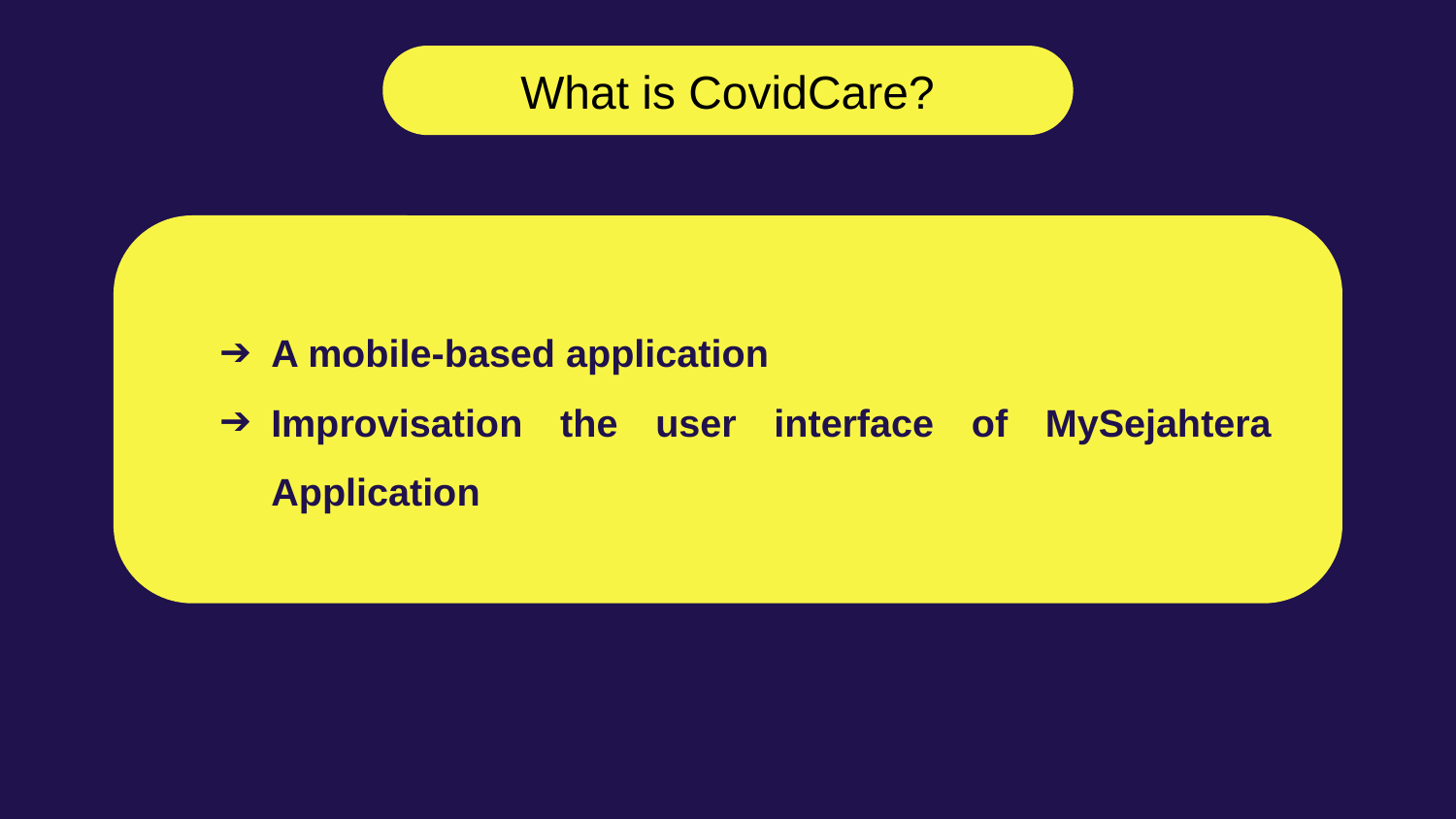

What is CovidCare?
A mobile-based application
Improvisation the user interface of MySejahtera Application